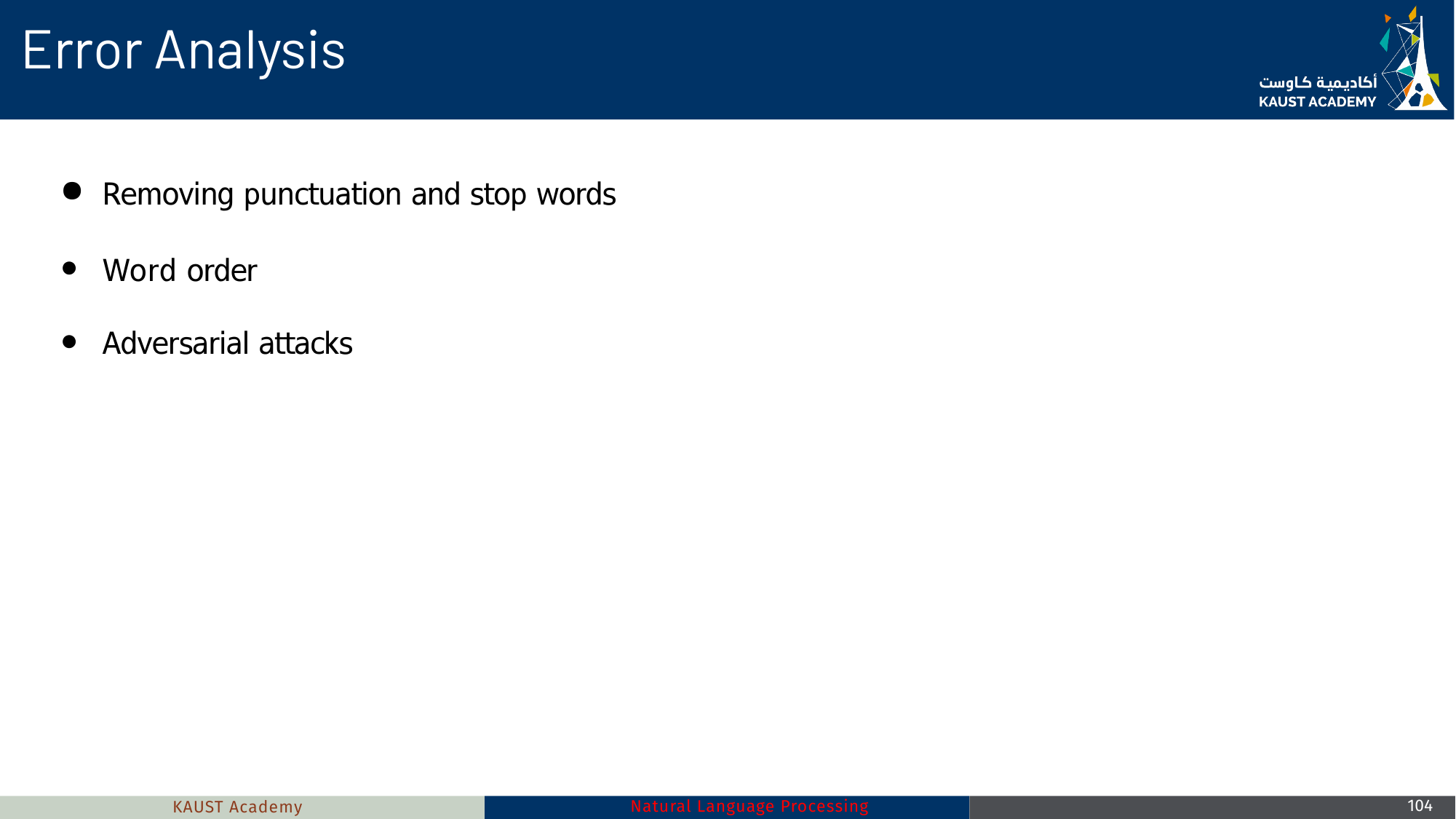

# Error Analysis
Removing punctuation and stop words

Word order
Adversarial attacks